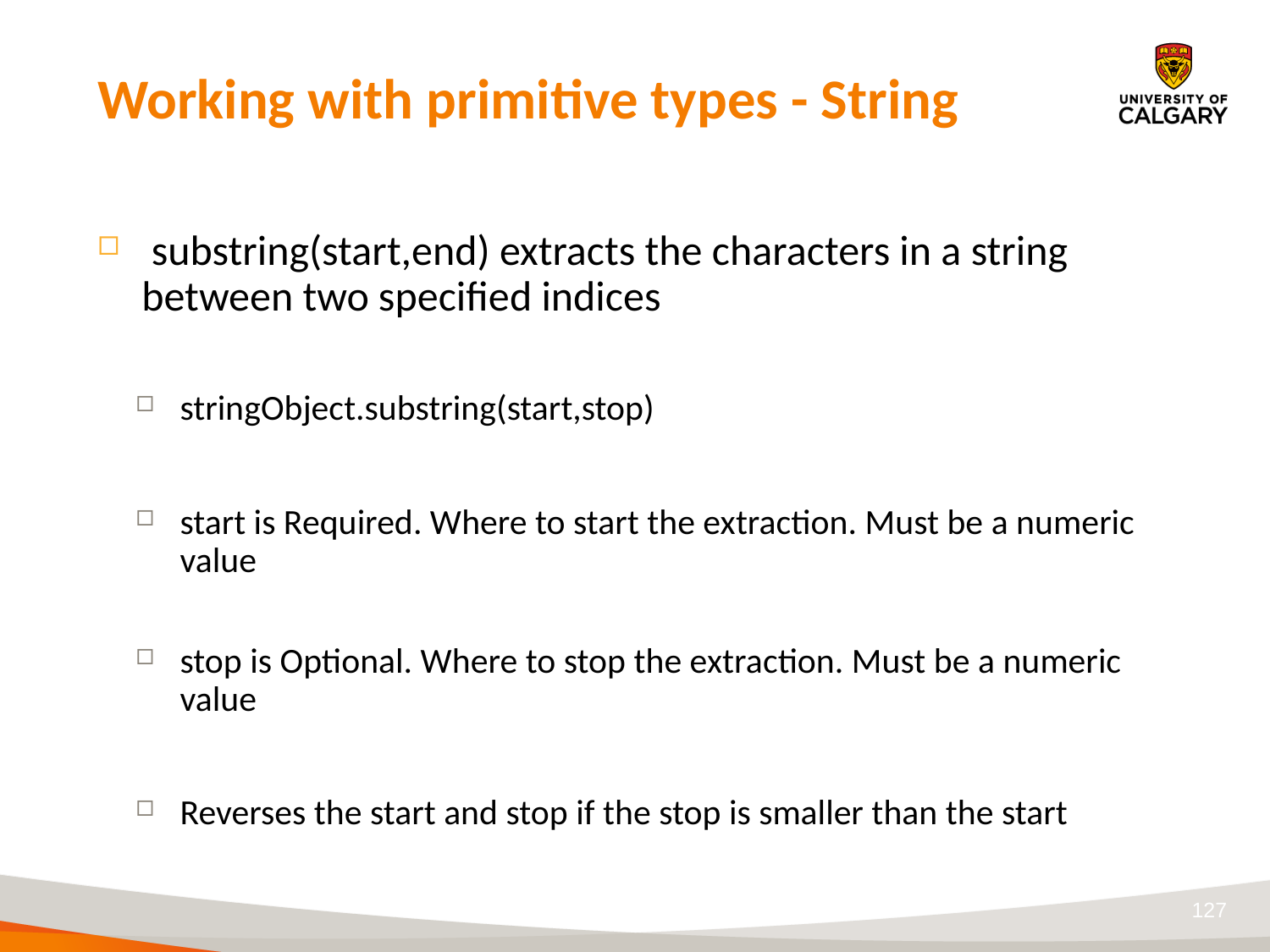

# Working with primitive types - String
 substring(start,end) extracts the characters in a string between two specified indices

stringObject.substring(start,stop)

start is Required. Where to start the extraction. Must be a numeric value

stop is Optional. Where to stop the extraction. Must be a numeric value

Reverses the start and stop if the stop is smaller than the start

127